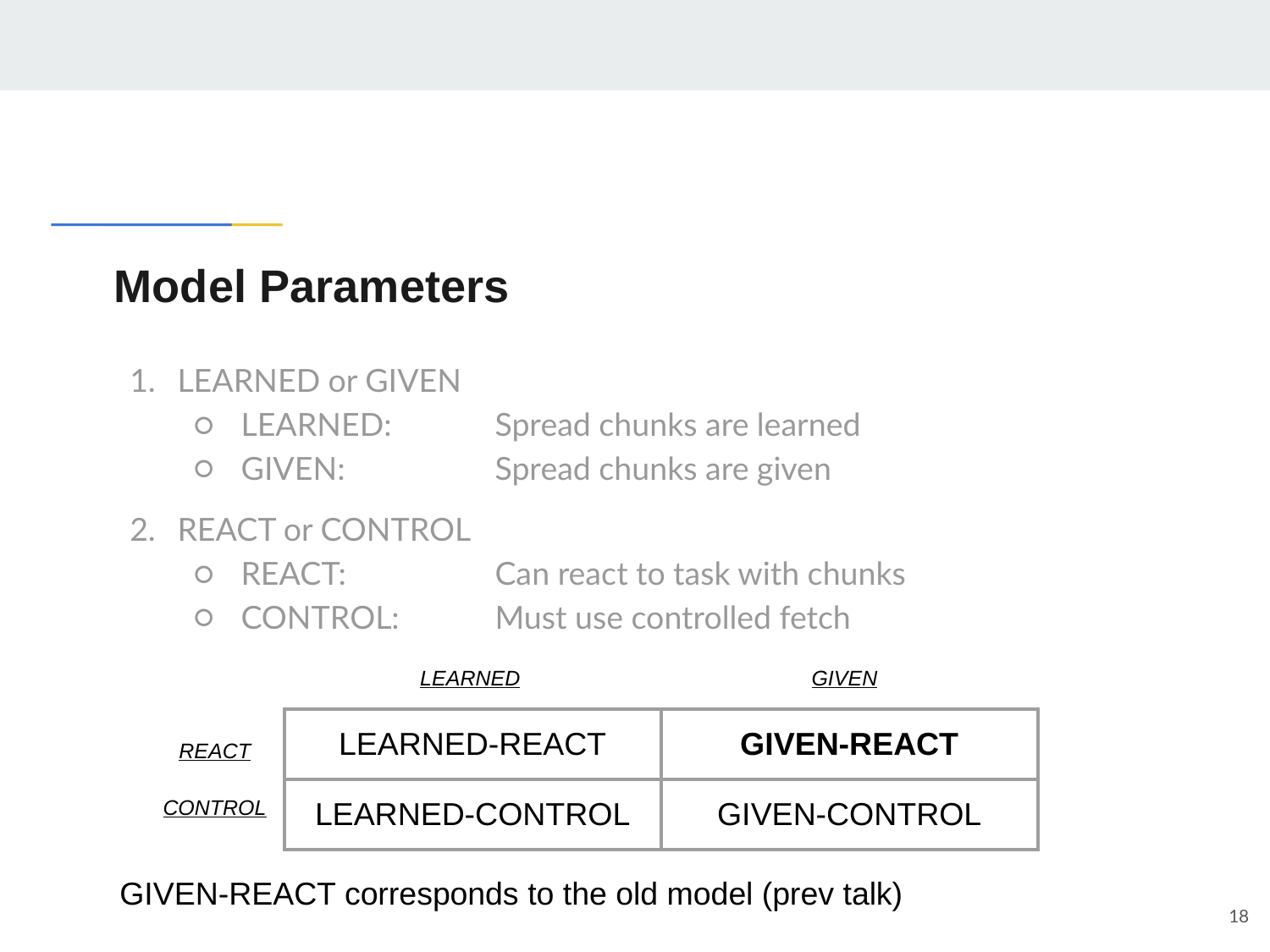

# Model Parameters
LEARNED or GIVEN
LEARNED: 	Spread chunks are learned
GIVEN: 		Spread chunks are given
REACT or CONTROL
REACT: 		Can react to task with chunks
CONTROL: 	Must use controlled fetch
LEARNED
GIVEN
| LEARNED-REACT | GIVEN-REACT |
| --- | --- |
| LEARNED-CONTROL | GIVEN-CONTROL |
REACT
CONTROL
GIVEN-REACT corresponds to the old model (prev talk)
18